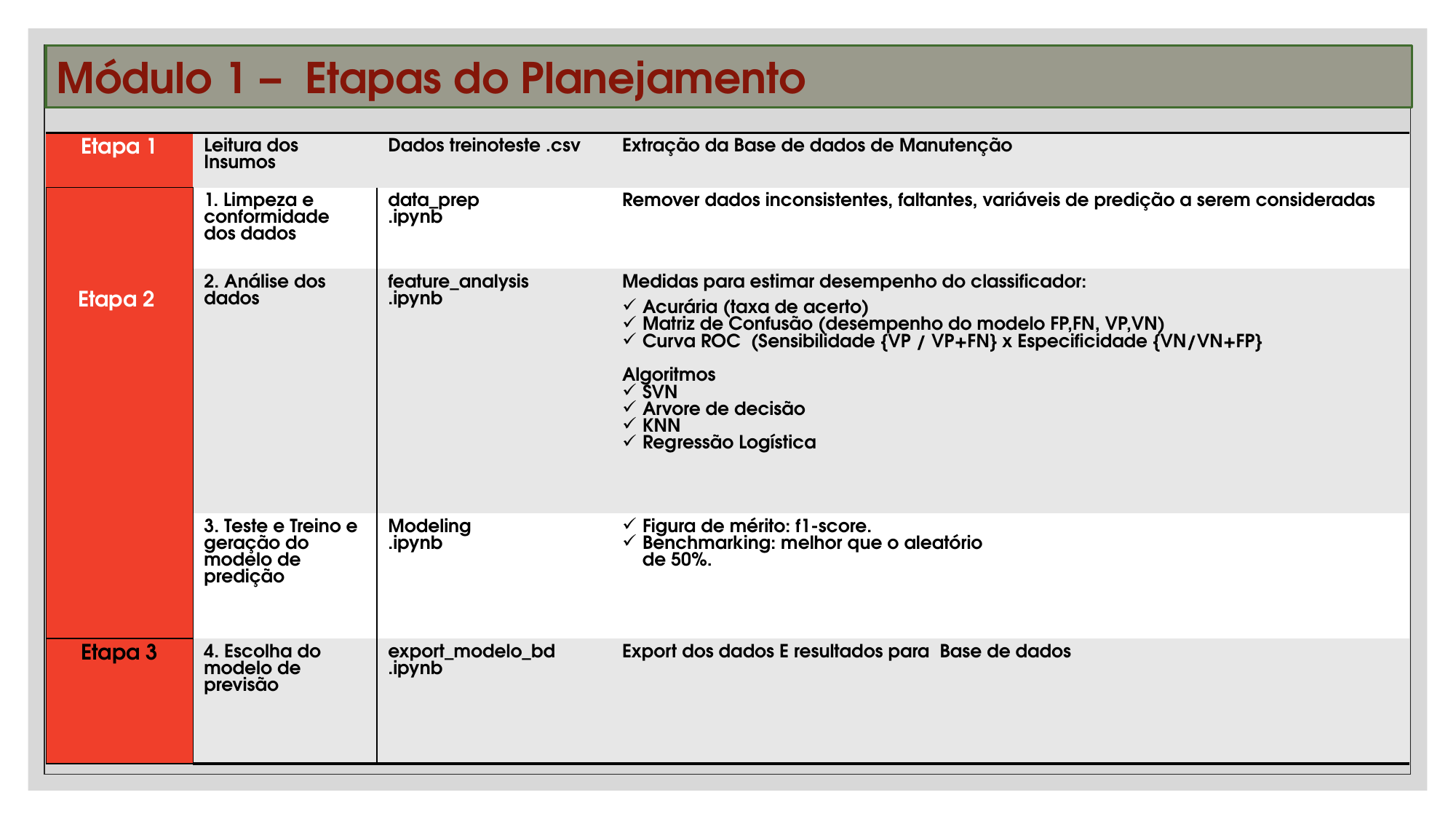

Módulo 1 –  Etapas do Planejamento
| Etapa 1 | Leitura dos Insumos | Dados treinoteste .csv | Extração da Base de dados de Manutenção |
| --- | --- | --- | --- |
| Etapa 2 | 1. Limpeza e conformidade dos dados | data\_prep .ipynb | Remover dados inconsistentes, faltantes, variáveis de predição a serem consideradas |
|  | 2. Análise dos dados | feature\_analysis .ipynb | Medidas para estimar desempenho do classificador: Acurária (taxa de acerto) Matriz de Confusão (desempenho do modelo FP,FN, VP,VN) Curva ROC (Sensibilidade {VP / VP+FN} x Especificidade {VN/VN+FP} Algoritmos SVN Arvore de decisão KNN Regressão Logística |
|  | 3. Teste e Treino e geração do modelo de predição | Modeling .ipynb | Figura de mérito: f1-score. Benchmarking: melhor que o aleatório de 50%. |
| Etapa 3 | 4. Escolha do modelo de previsão | export\_modelo\_bd .ipynb | Export dos dados E resultados para Base de dados |